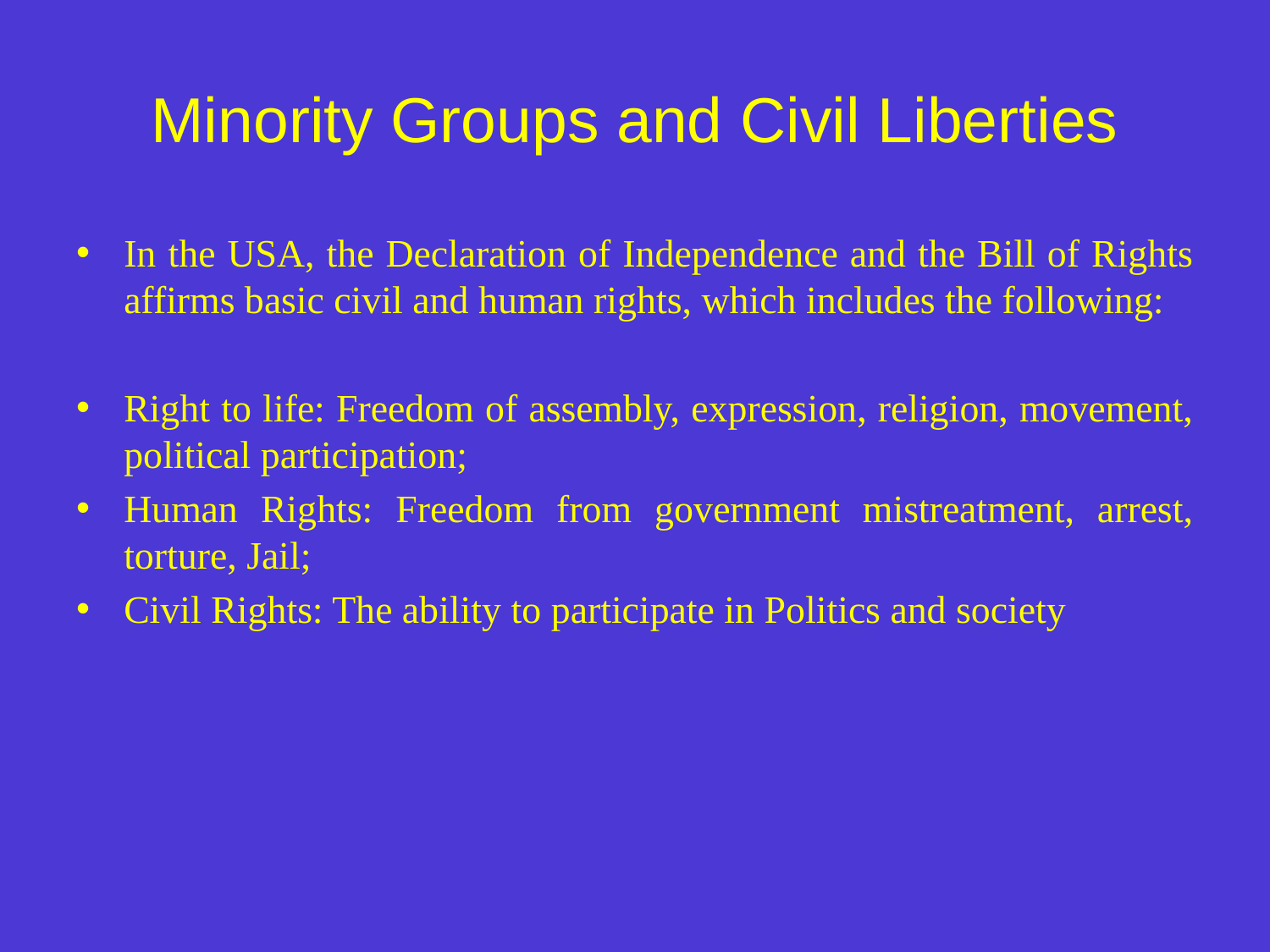

# Minority Groups and Civil Liberties
In the USA, the Declaration of Independence and the Bill of Rights affirms basic civil and human rights, which includes the following:

Right to life: Freedom of assembly, expression, religion, movement, political participation;
Human Rights: Freedom from government mistreatment, arrest, torture, Jail;
Civil Rights: The ability to participate in Politics and society